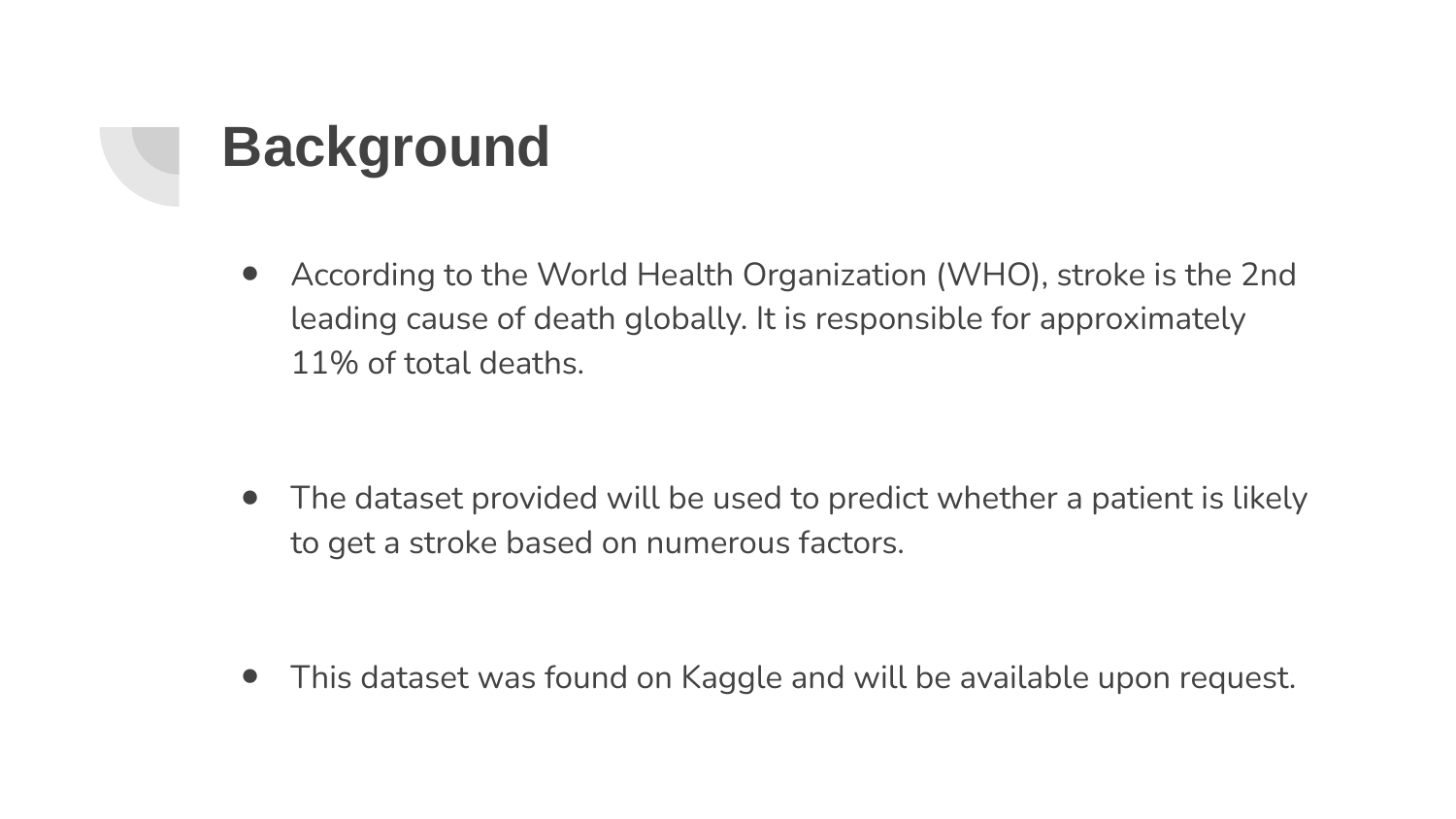

# Background
According to the World Health Organization (WHO), stroke is the 2nd leading cause of death globally. It is responsible for approximately 11% of total deaths.

The dataset provided will be used to predict whether a patient is likely to get a stroke based on numerous factors.

This dataset was found on Kaggle and will be available upon request.